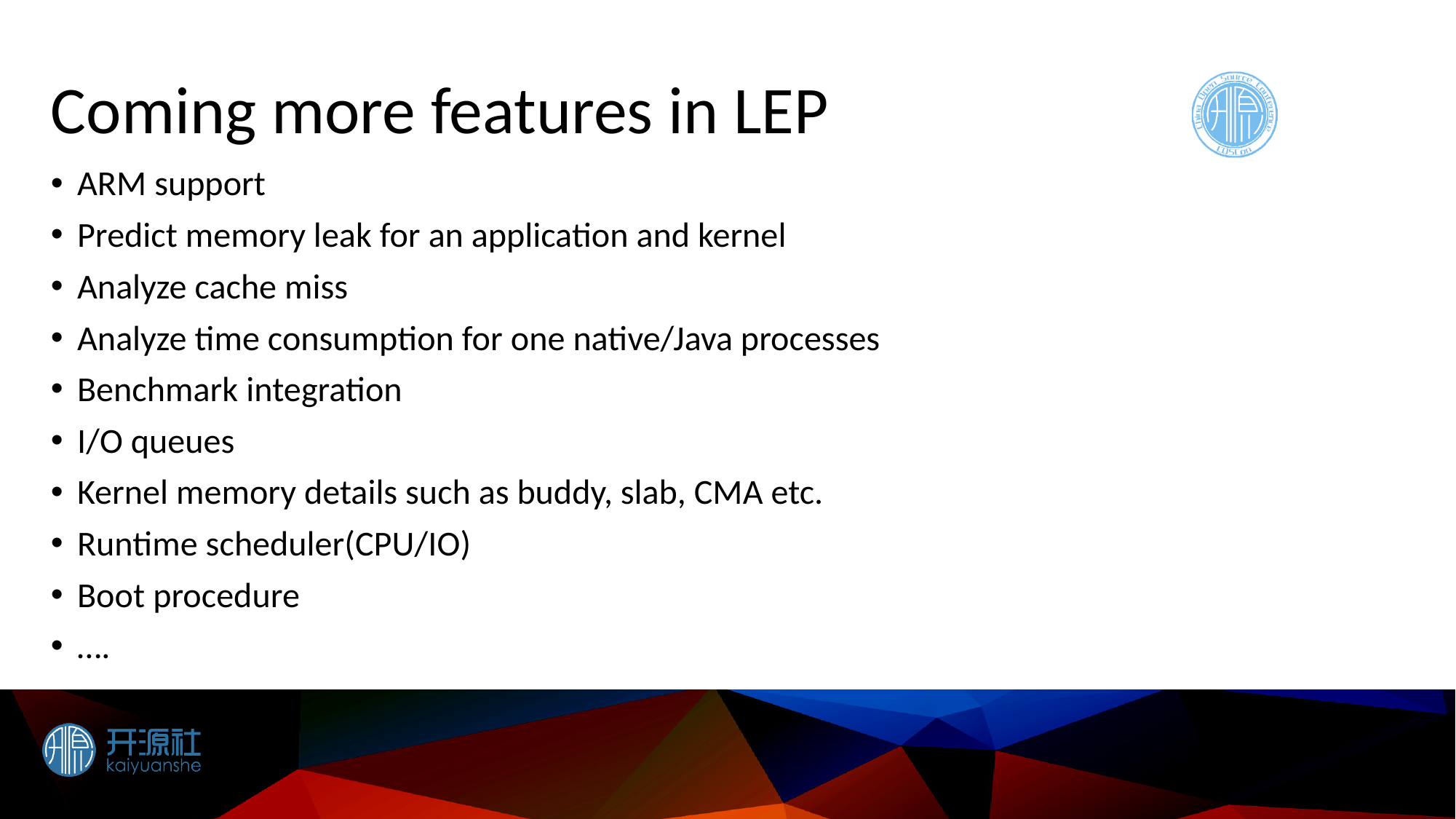

# Coming more features in LEP
ARM support
Predict memory leak for an application and kernel
Analyze cache miss
Analyze time consumption for one native/Java processes
Benchmark integration
I/O queues
Kernel memory details such as buddy, slab, CMA etc.
Runtime scheduler(CPU/IO)
Boot procedure
….